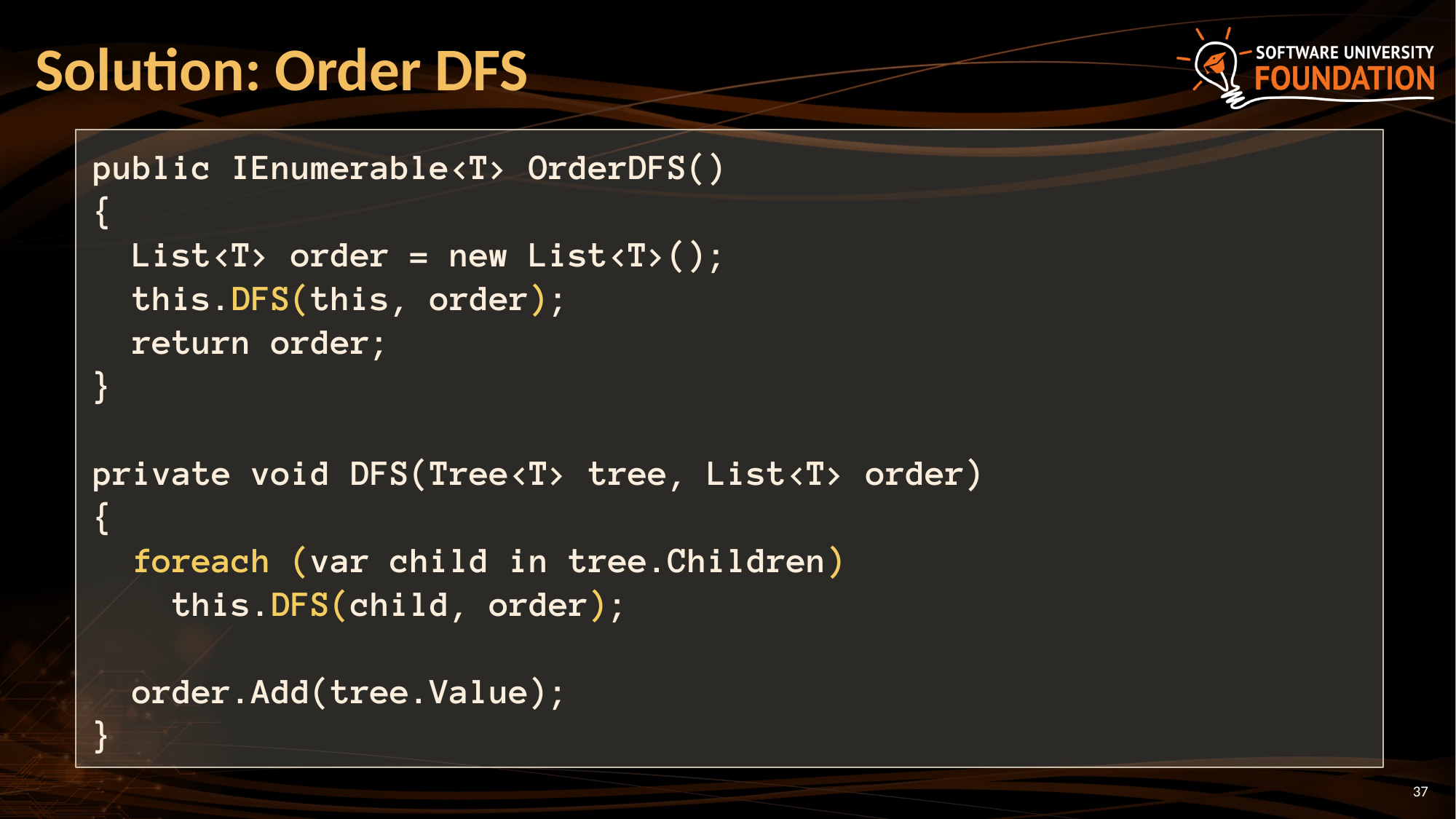

# Solution: Order DFS
public IEnumerable<T> OrderDFS()
{
  List<T> order = new List<T>();
  this.DFS(this, order);
  return order;
}

private void DFS(Tree<T> tree, List<T> order)
{
  foreach (var child in tree.Children)
    this.DFS(child, order);

  order.Add(tree.Value);
}
37